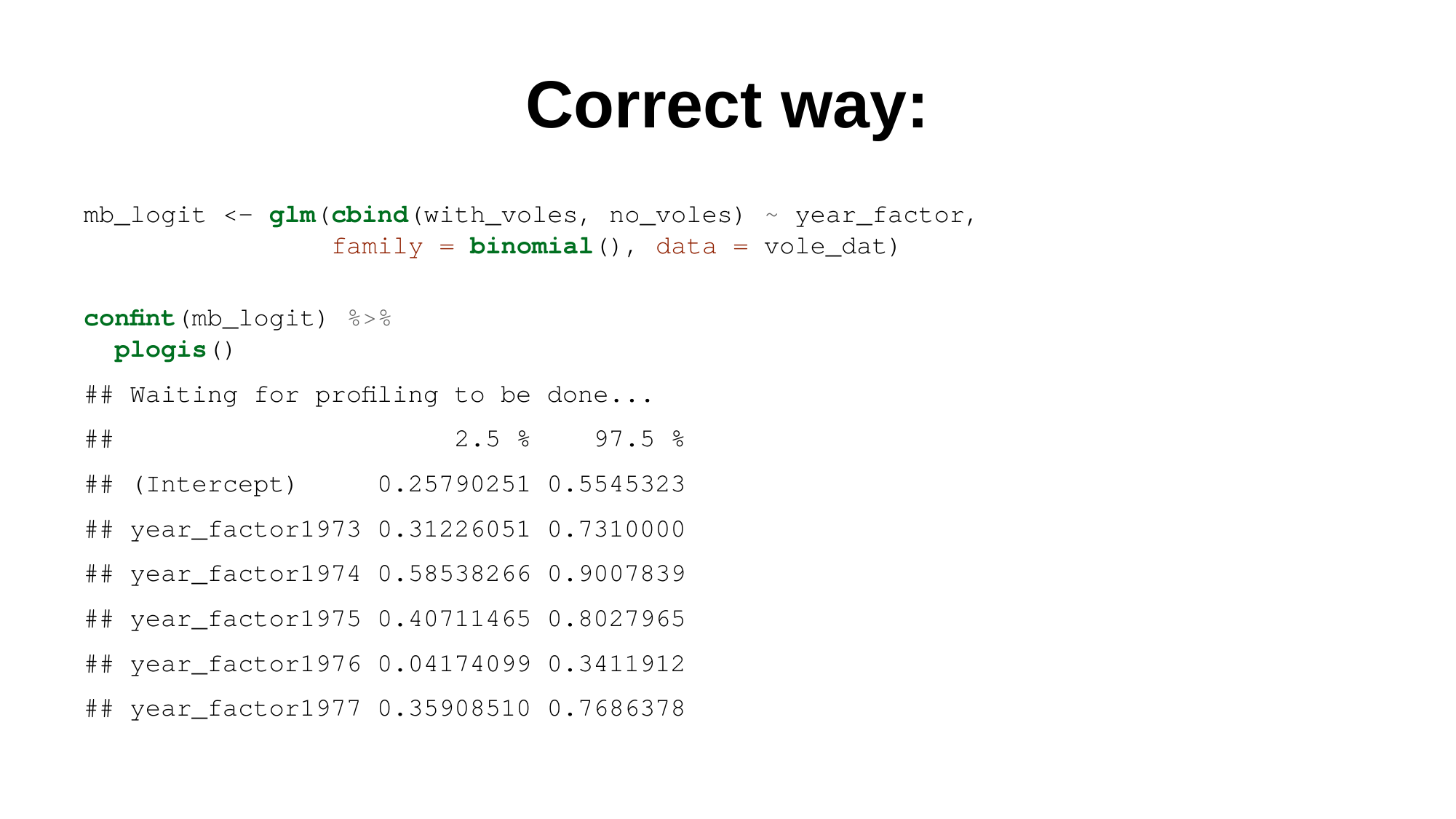

# Correct way:
mb_logit <- glm(cbind(with_voles, no_voles) ~ year_factor,
                family = binomial(), data = vole_dat)
confint(mb_logit) %>%
  plogis()
## Waiting for profiling to be done...
##                      2.5 %    97.5 %
## (Intercept)     0.25790251 0.5545323
## year_factor1973 0.31226051 0.7310000
## year_factor1974 0.58538266 0.9007839
## year_factor1975 0.40711465 0.8027965
## year_factor1976 0.04174099 0.3411912
## year_factor1977 0.35908510 0.7686378